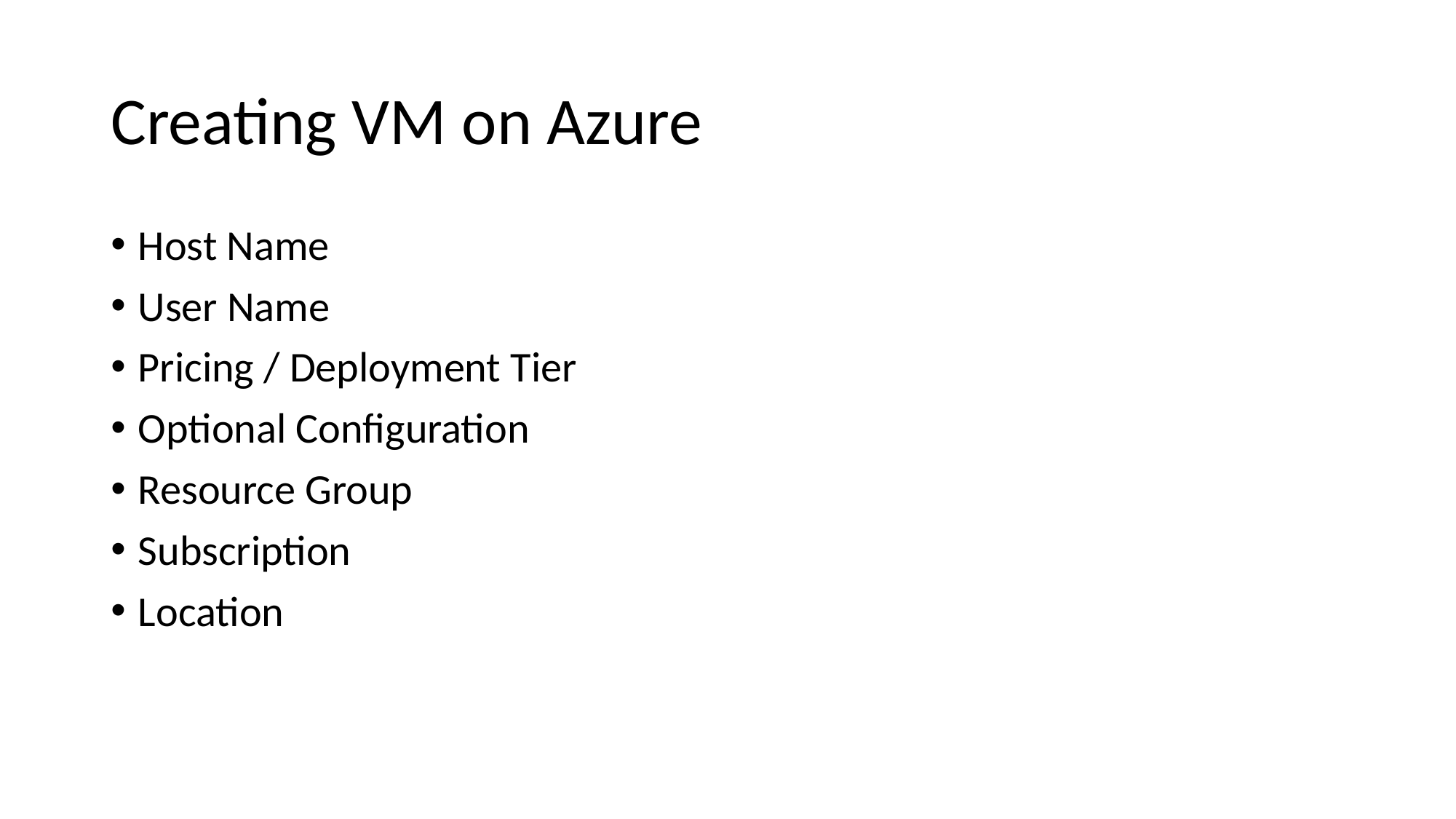

# Creating VM on Azure
Host Name
User Name
Pricing / Deployment Tier
Optional Configuration
Resource Group
Subscription
Location